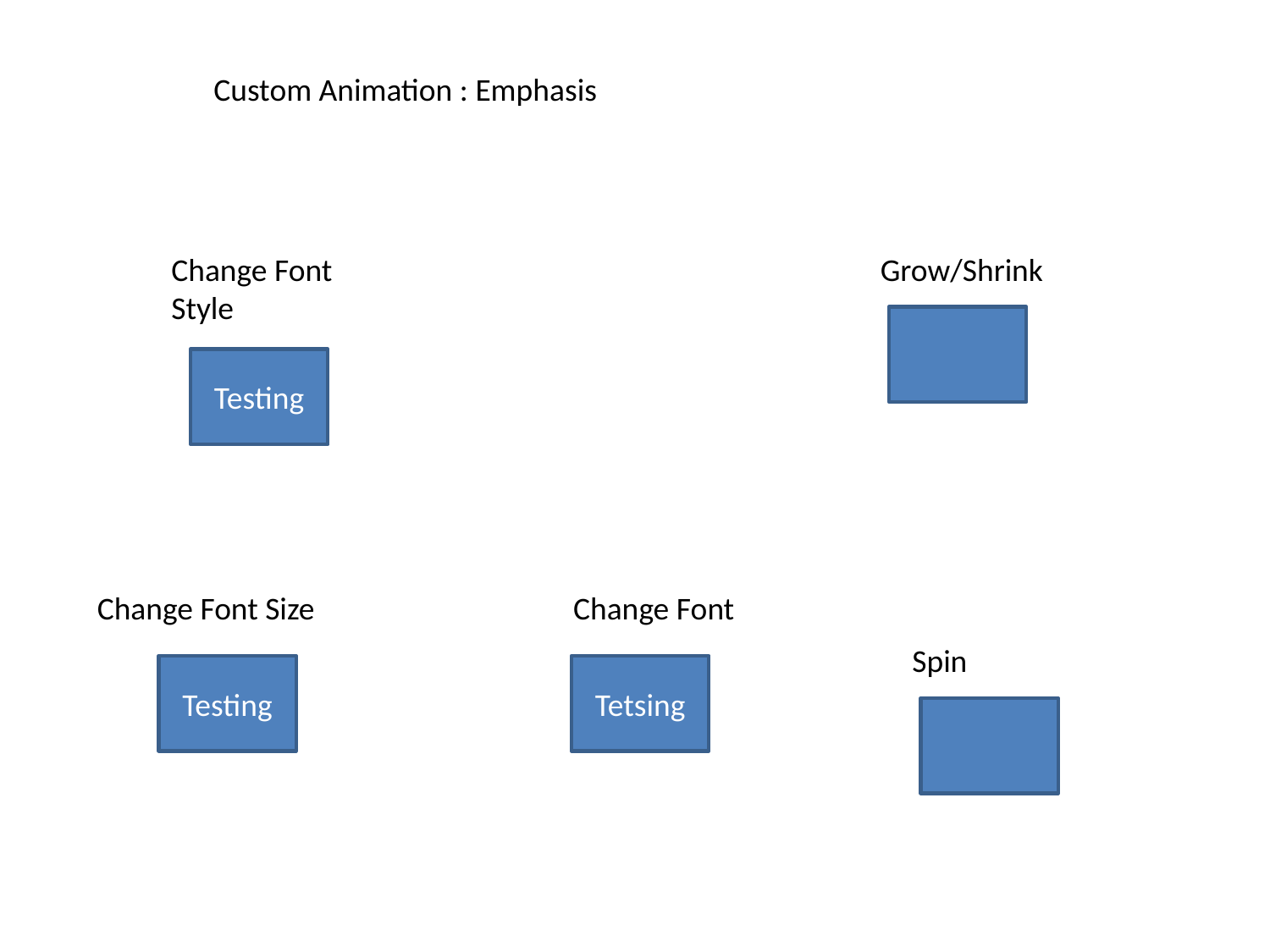

Custom Animation : Emphasis
Change Font Style
Grow/Shrink

Testing
Change Font Size
Change Font
Spin
Testing
Tetsing